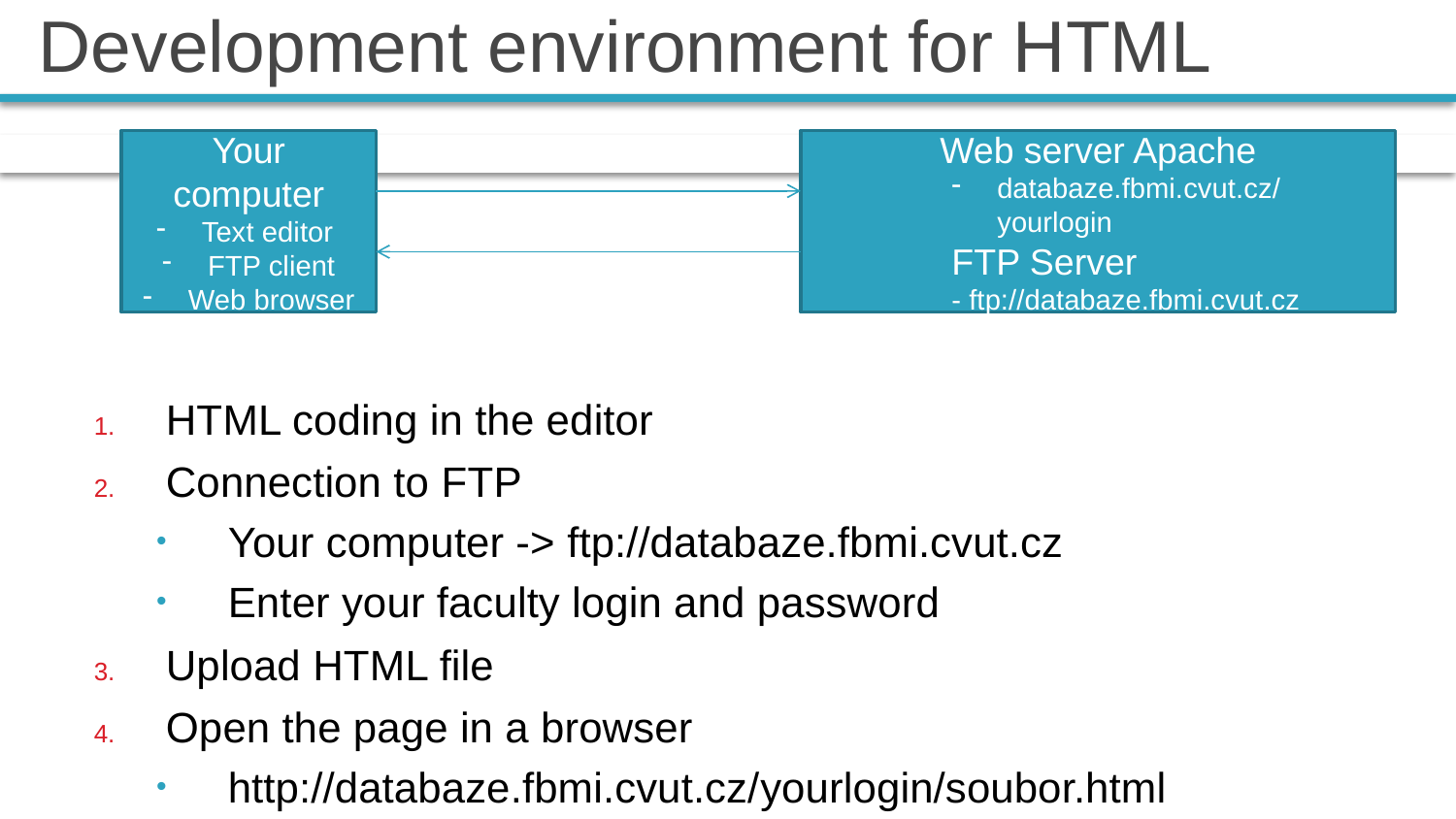

# Development environment for HTML
Your computer
Text editor
FTP client
Web browser
Web server Apache
databaze.fbmi.cvut.cz/yourlogin
FTP Server
- ftp://databaze.fbmi.cvut.cz
HTML coding in the editor
Connection to FTP
Your computer -> ftp://databaze.fbmi.cvut.cz
Enter your faculty login and password
Upload HTML file
Open the page in a browser
http://databaze.fbmi.cvut.cz/yourlogin/soubor.html